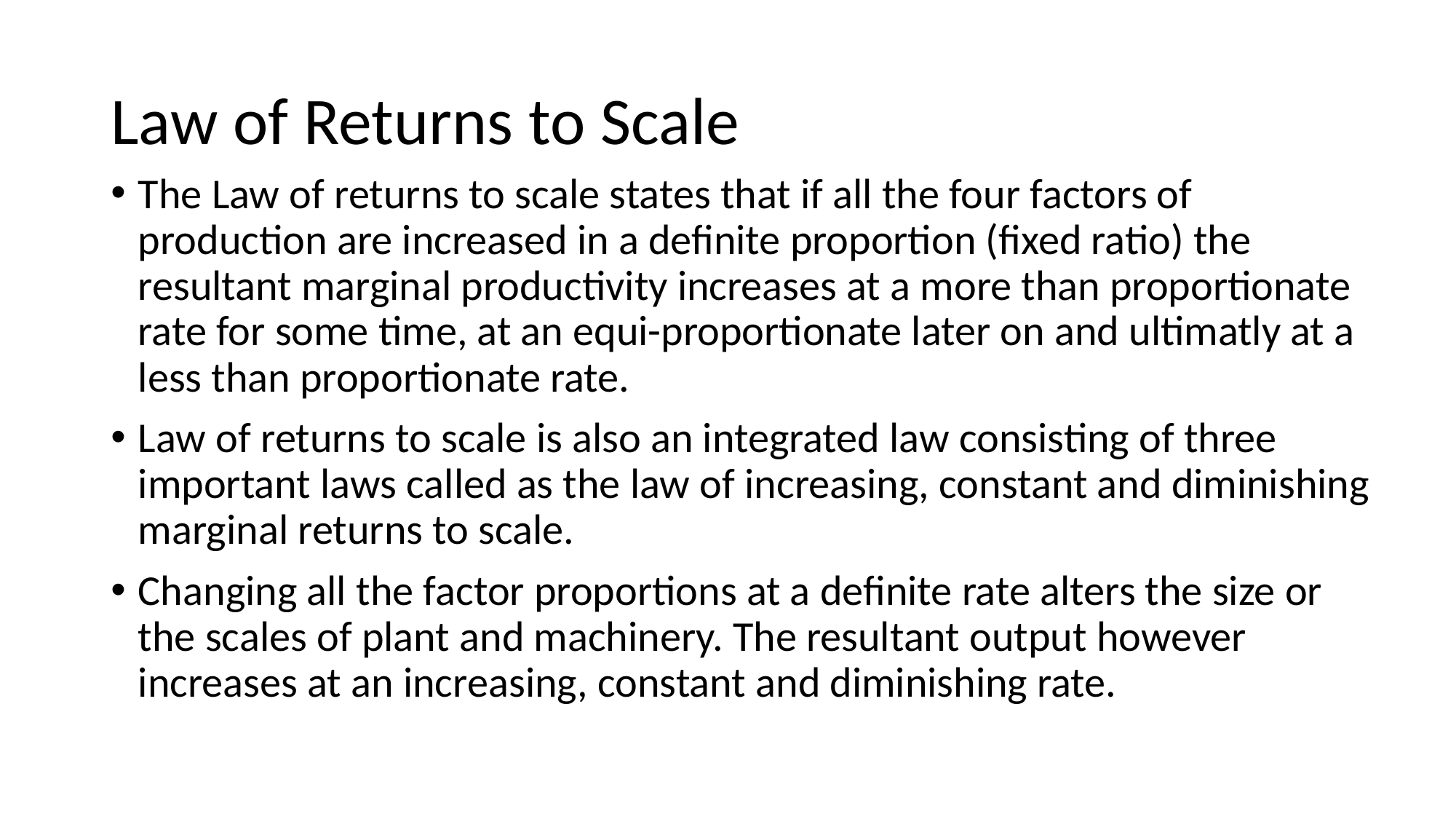

# Law of Returns to Scale
The Law of returns to scale states that if all the four factors of production are increased in a definite proportion (fixed ratio) the resultant marginal productivity increases at a more than proportionate rate for some time, at an equi-proportionate later on and ultimatly at a less than proportionate rate.
Law of returns to scale is also an integrated law consisting of three important laws called as the law of increasing, constant and diminishing marginal returns to scale.
Changing all the factor proportions at a definite rate alters the size or the scales of plant and machinery. The resultant output however increases at an increasing, constant and diminishing rate.